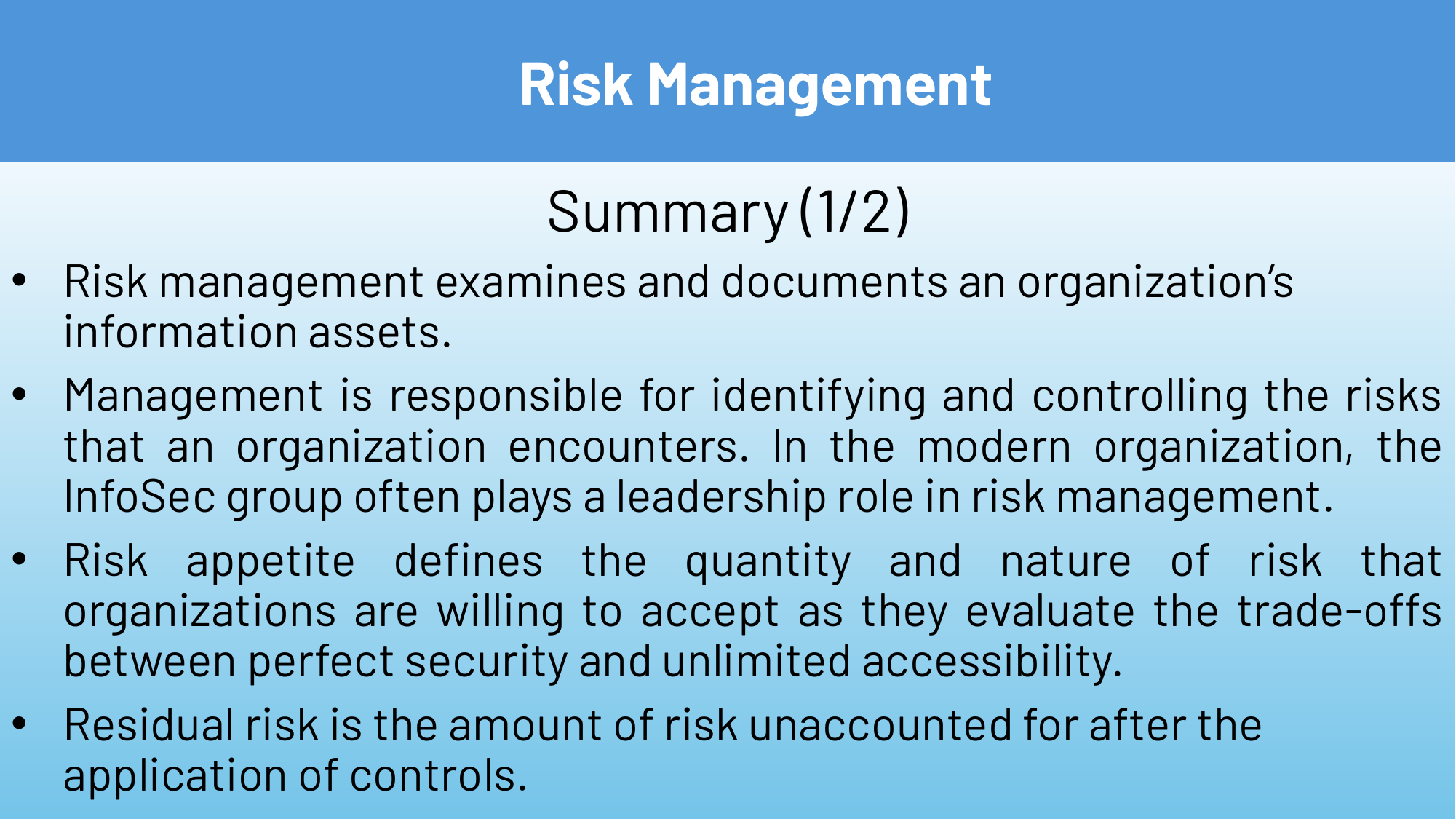

Risk Management
Summary (1/2)
Risk management examines and documents an organization’s information assets.
Management is responsible for identifying and controlling the risks that an organization encounters. In the modern organization, the InfoSec group often plays a leadership role in risk management.
Risk appetite defines the quantity and nature of risk that organizations are willing to accept as they evaluate the trade-offs between perfect security and unlimited accessibility.
Residual risk is the amount of risk unaccounted for after the application of controls.